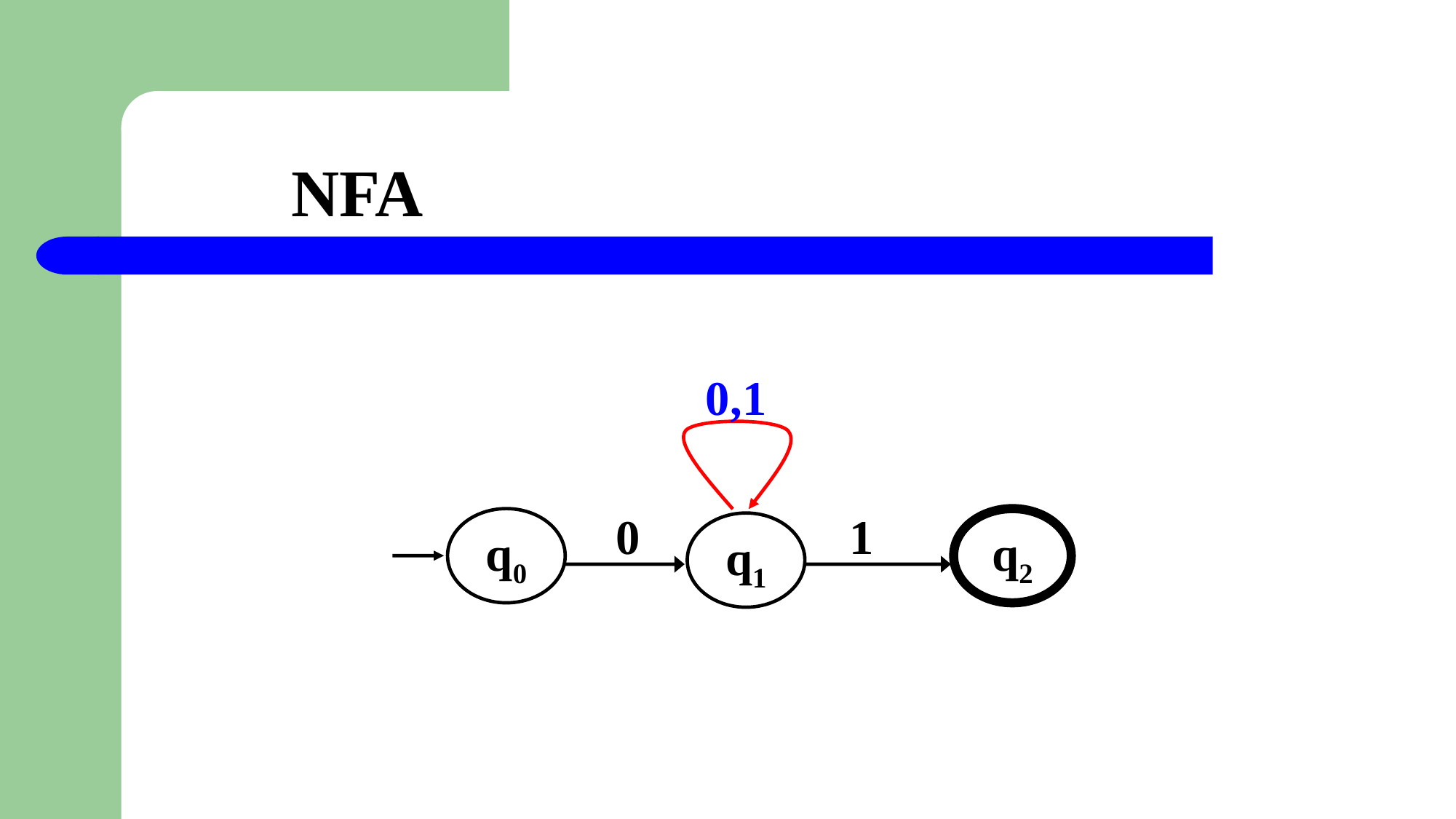

# NFA
0,1

0
1
q0
q2
q1